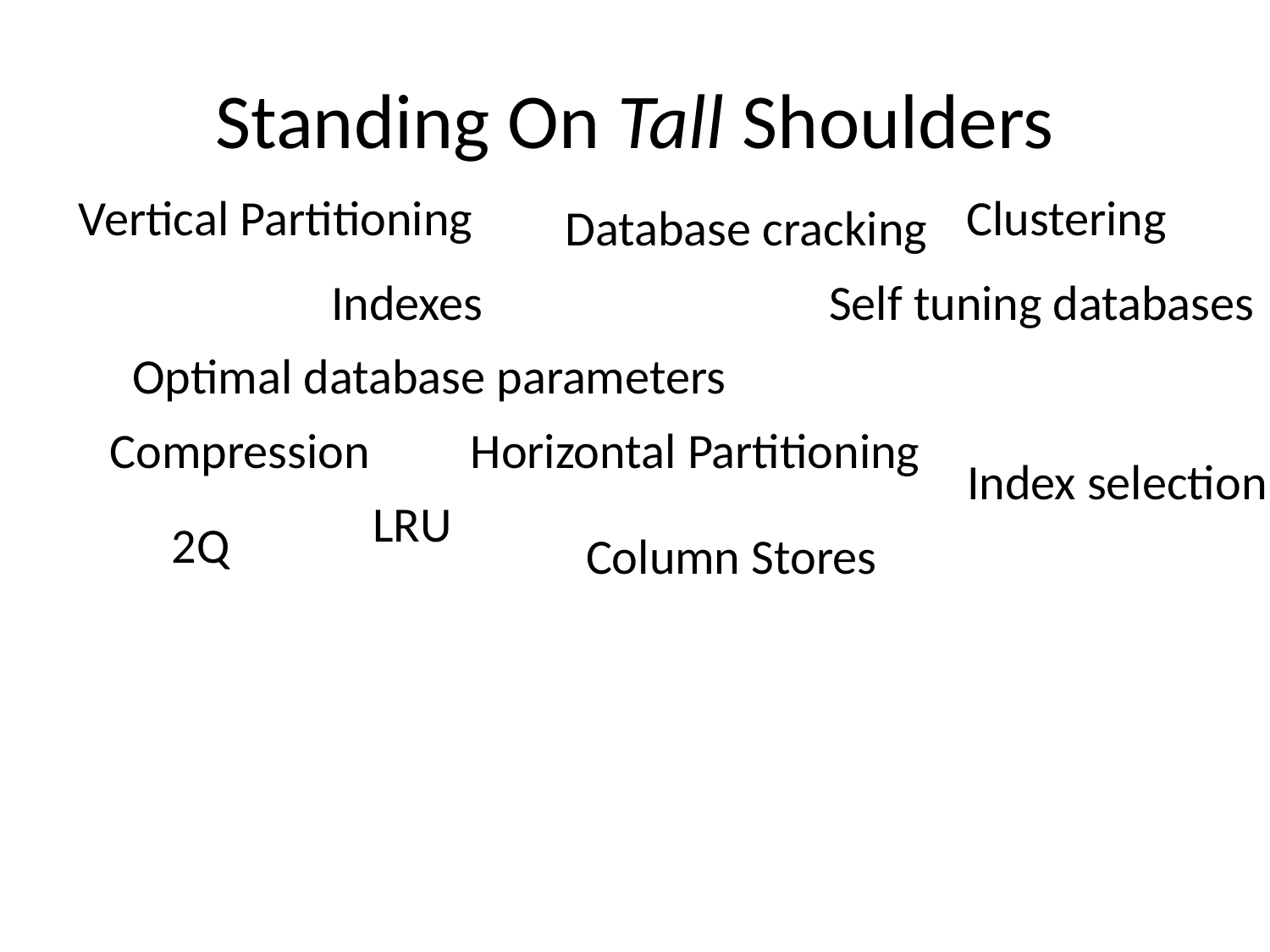

# Standing On Tall Shoulders
Vertical Partitioning
Clustering
Database cracking
Indexes
Self tuning databases
Optimal database parameters
Compression
Horizontal Partitioning
Index selection
LRU
2Q
Column Stores